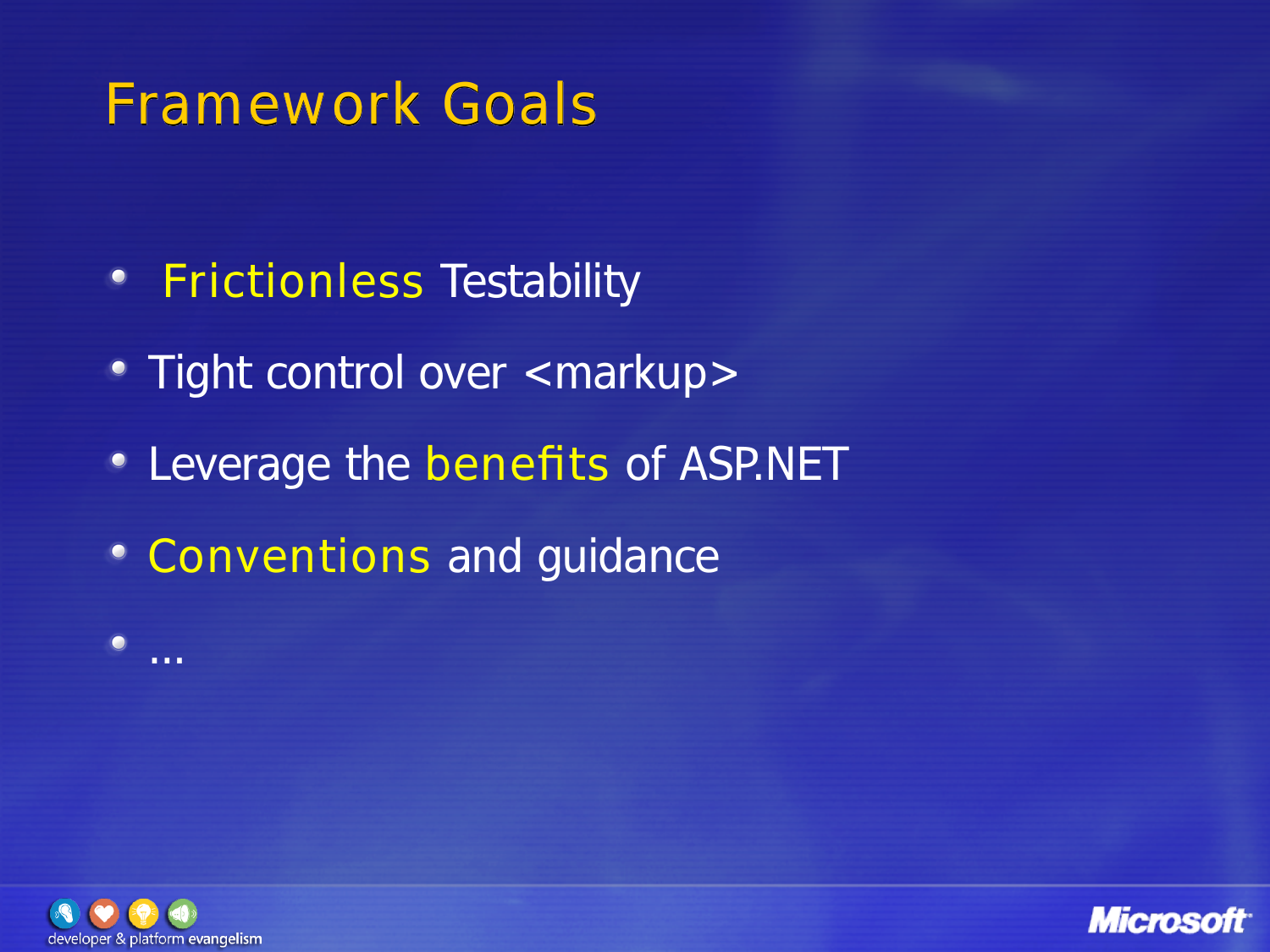

# Framework Goals
 Frictionless Testability
Tight control over <markup>
Leverage the benefits of ASP.NET
Conventions and guidance
…